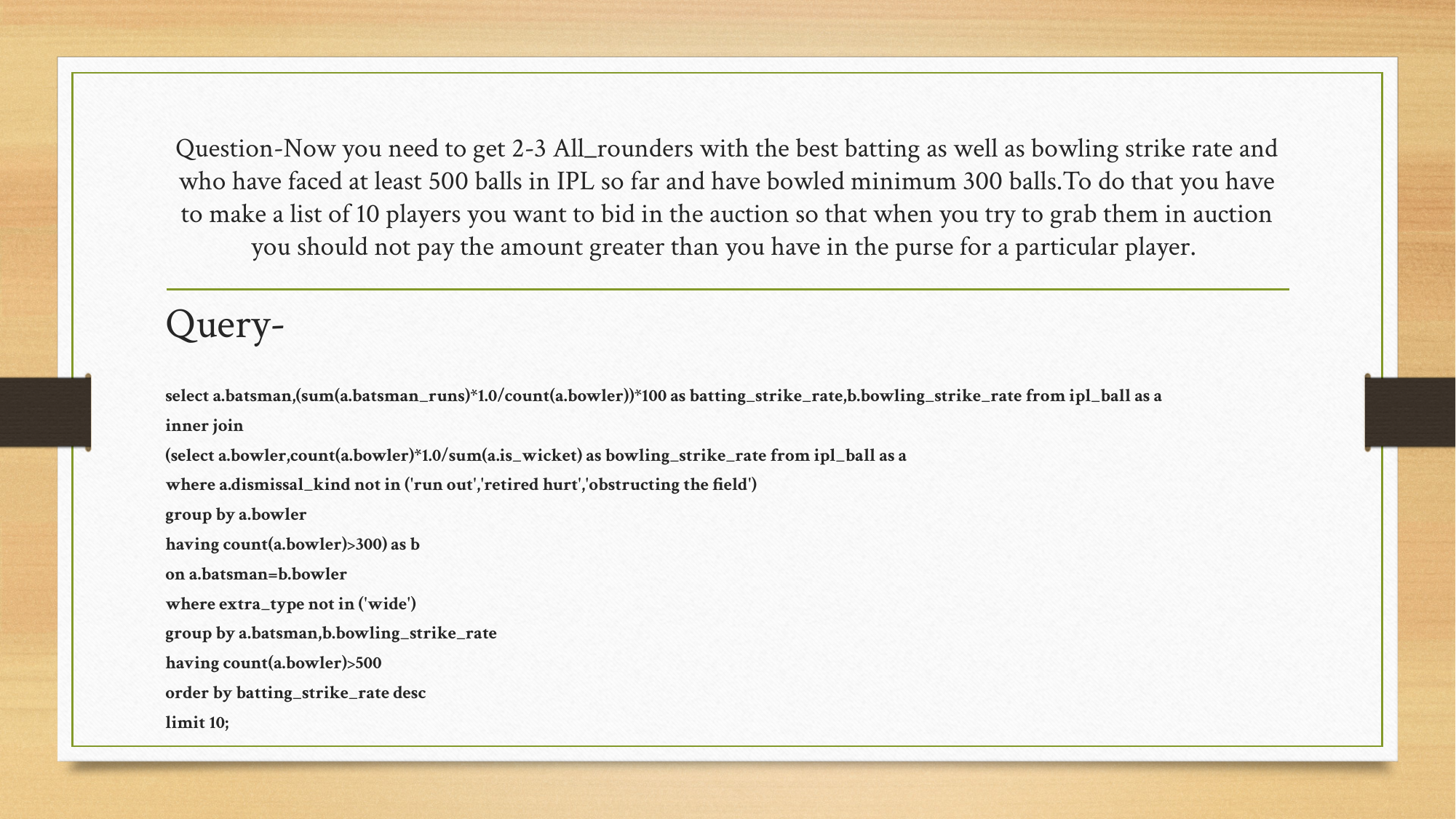

# Question-Now you need to get 2-3 All_rounders with the best batting as well as bowling strike rate and who have faced at least 500 balls in IPL so far and have bowled minimum 300 balls.To do that you have to make a list of 10 players you want to bid in the auction so that when you try to grab them in auction you should not pay the amount greater than you have in the purse for a particular player.
Query-

select a.batsman,(sum(a.batsman_runs)*1.0/count(a.bowler))*100 as batting_strike_rate,b.bowling_strike_rate from ipl_ball as a
inner join
(select a.bowler,count(a.bowler)*1.0/sum(a.is_wicket) as bowling_strike_rate from ipl_ball as a
where a.dismissal_kind not in ('run out','retired hurt','obstructing the field')
group by a.bowler
having count(a.bowler)>300) as b
on a.batsman=b.bowler
where extra_type not in ('wide')
group by a.batsman,b.bowling_strike_rate
having count(a.bowler)>500
order by batting_strike_rate desc
limit 10;